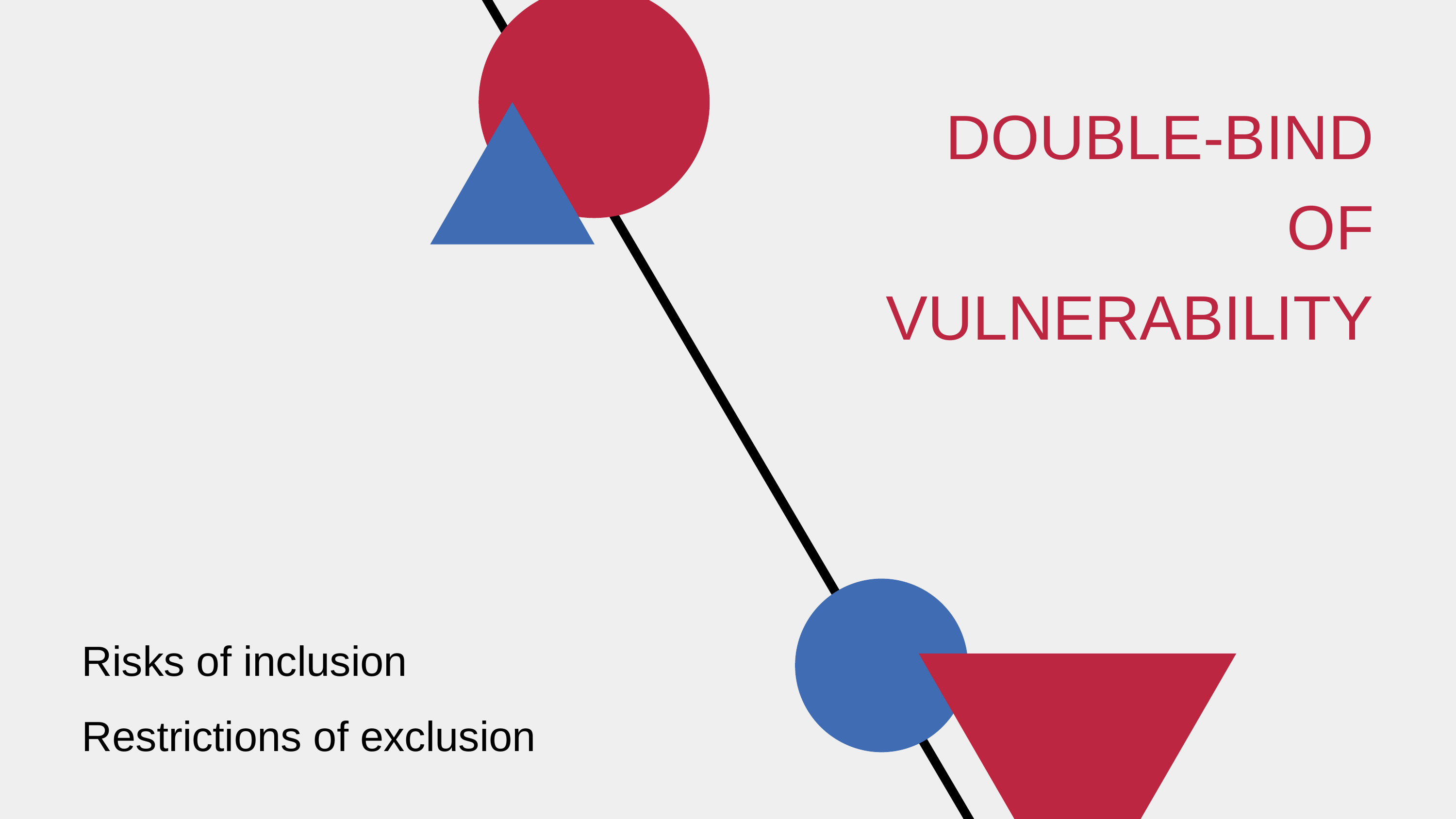

DOUBLE-BIND OF VULNERABILITY

Risks of inclusion

Restrictions of exclusion